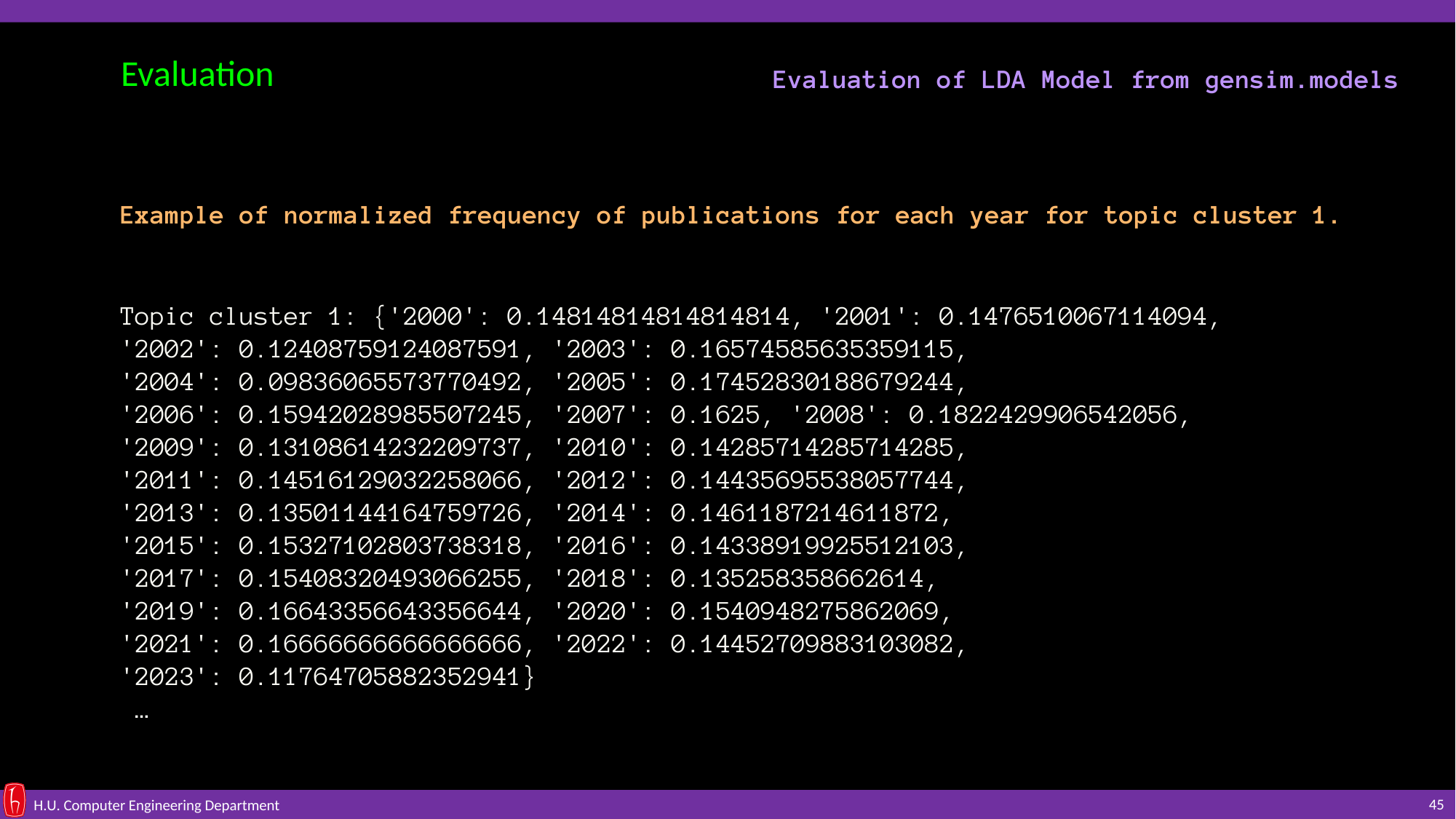

Evaluation
Evaluation of LDA Model from gensim.models
Example of normalized frequency of publications for each year for topic cluster 1.
Topic cluster 1: {'2000': 0.14814814814814814, '2001': 0.1476510067114094, '2002': 0.12408759124087591, '2003': 0.16574585635359115,
'2004': 0.09836065573770492, '2005': 0.17452830188679244,
'2006': 0.15942028985507245, '2007': 0.1625, '2008': 0.1822429906542056,
'2009': 0.13108614232209737, '2010': 0.14285714285714285,
'2011': 0.14516129032258066, '2012': 0.14435695538057744,
'2013': 0.13501144164759726, '2014': 0.1461187214611872,
'2015': 0.15327102803738318, '2016': 0.14338919925512103,
'2017': 0.15408320493066255, '2018': 0.135258358662614,
'2019': 0.16643356643356644, '2020': 0.1540948275862069,
'2021': 0.16666666666666666, '2022': 0.14452709883103082,
'2023': 0.11764705882352941}
 …